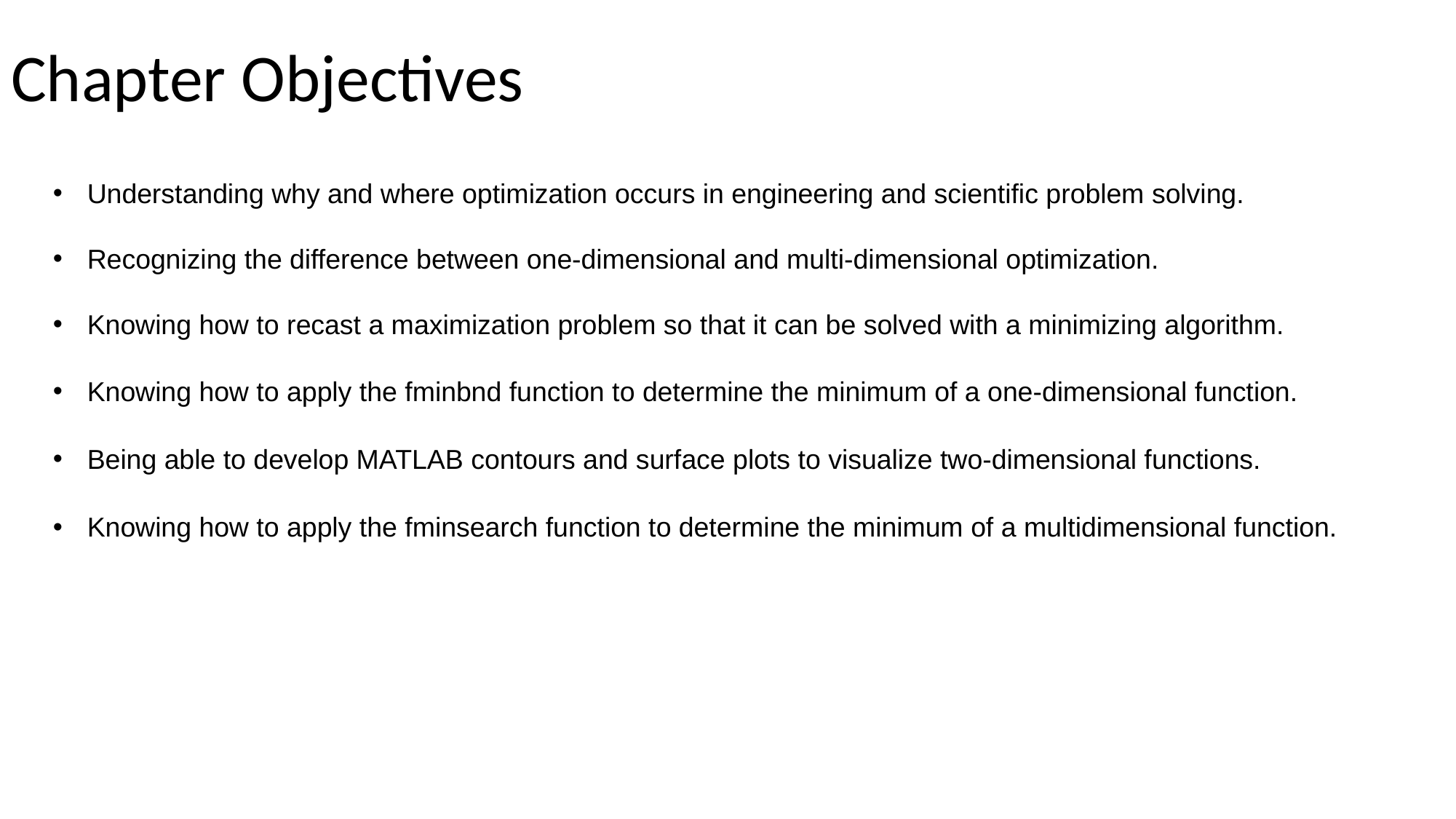

# Chapter Objectives
Understanding why and where optimization occurs in engineering and scientific problem solving.

Recognizing the difference between one-dimensional and multi-dimensional optimization.

Knowing how to recast a maximization problem so that it can be solved with a minimizing algorithm.

Knowing how to apply the fminbnd function to determine the minimum of a one-dimensional function.

Being able to develop MATLAB contours and surface plots to visualize two-dimensional functions.

Knowing how to apply the fminsearch function to determine the minimum of a multidimensional function.